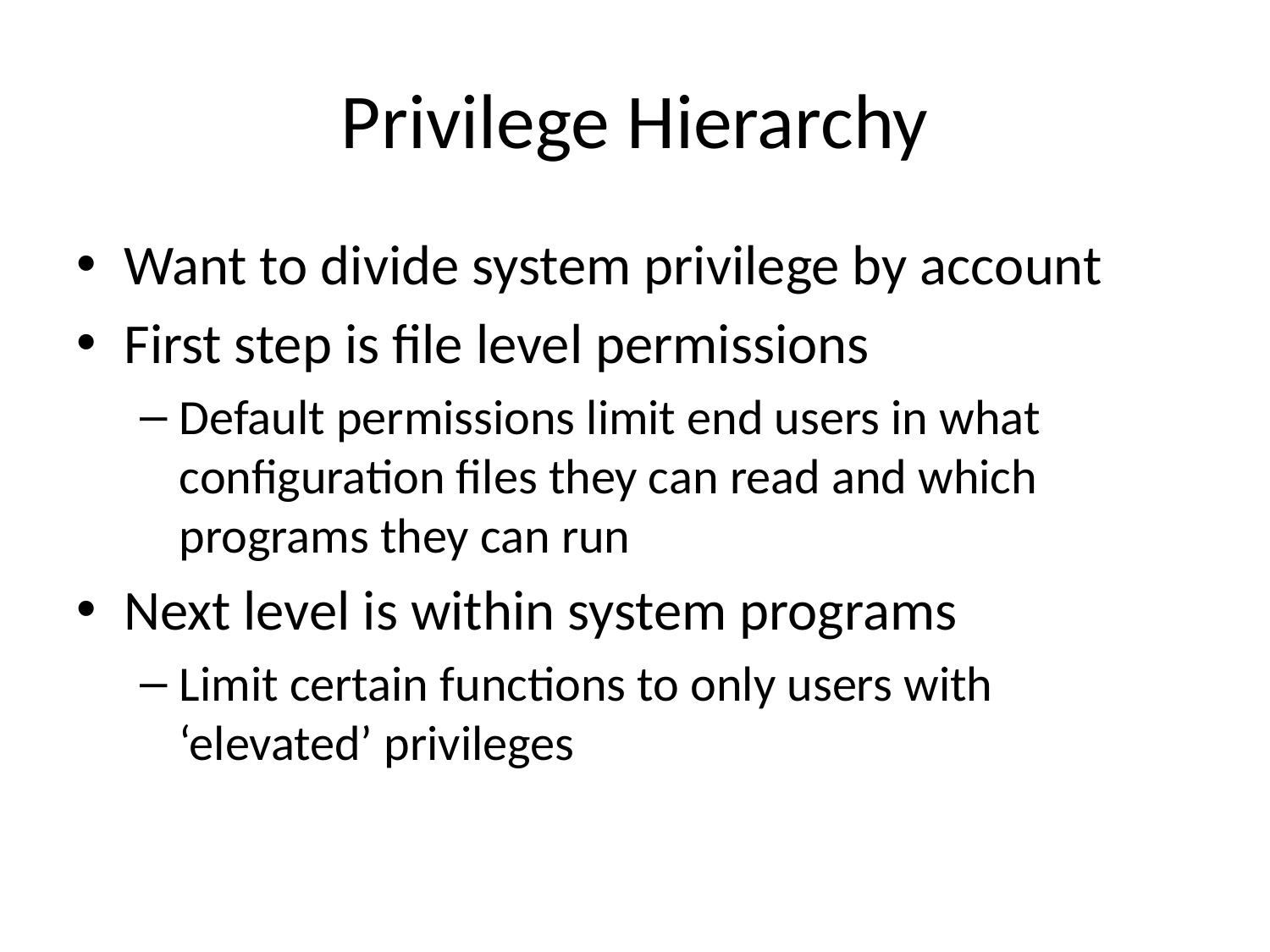

# Privilege Hierarchy
Want to divide system privilege by account
First step is file level permissions
Default permissions limit end users in what configuration files they can read and which programs they can run
Next level is within system programs
Limit certain functions to only users with ‘elevated’ privileges